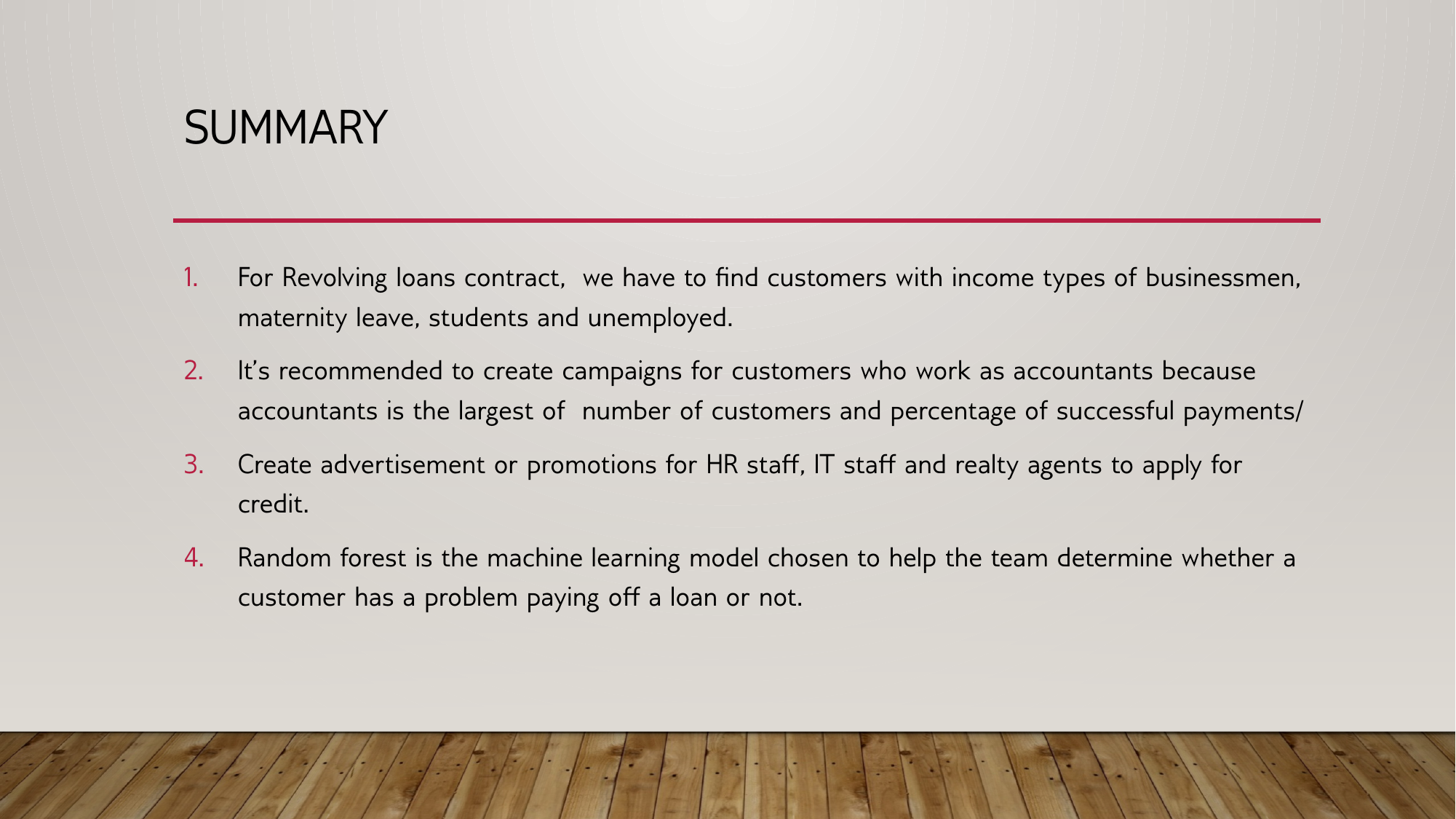

# Summary
For Revolving loans contract,  we have to find customers with income types of businessmen, maternity leave, students and unemployed.
It’s recommended to create campaigns for customers who work as accountants because accountants is the largest of  number of customers and percentage of successful payments/
Create advertisement or promotions for HR staff, IT staff and realty agents to apply for credit.
Random forest is the machine learning model chosen to help the team determine whether a customer has a problem paying off a loan or not.